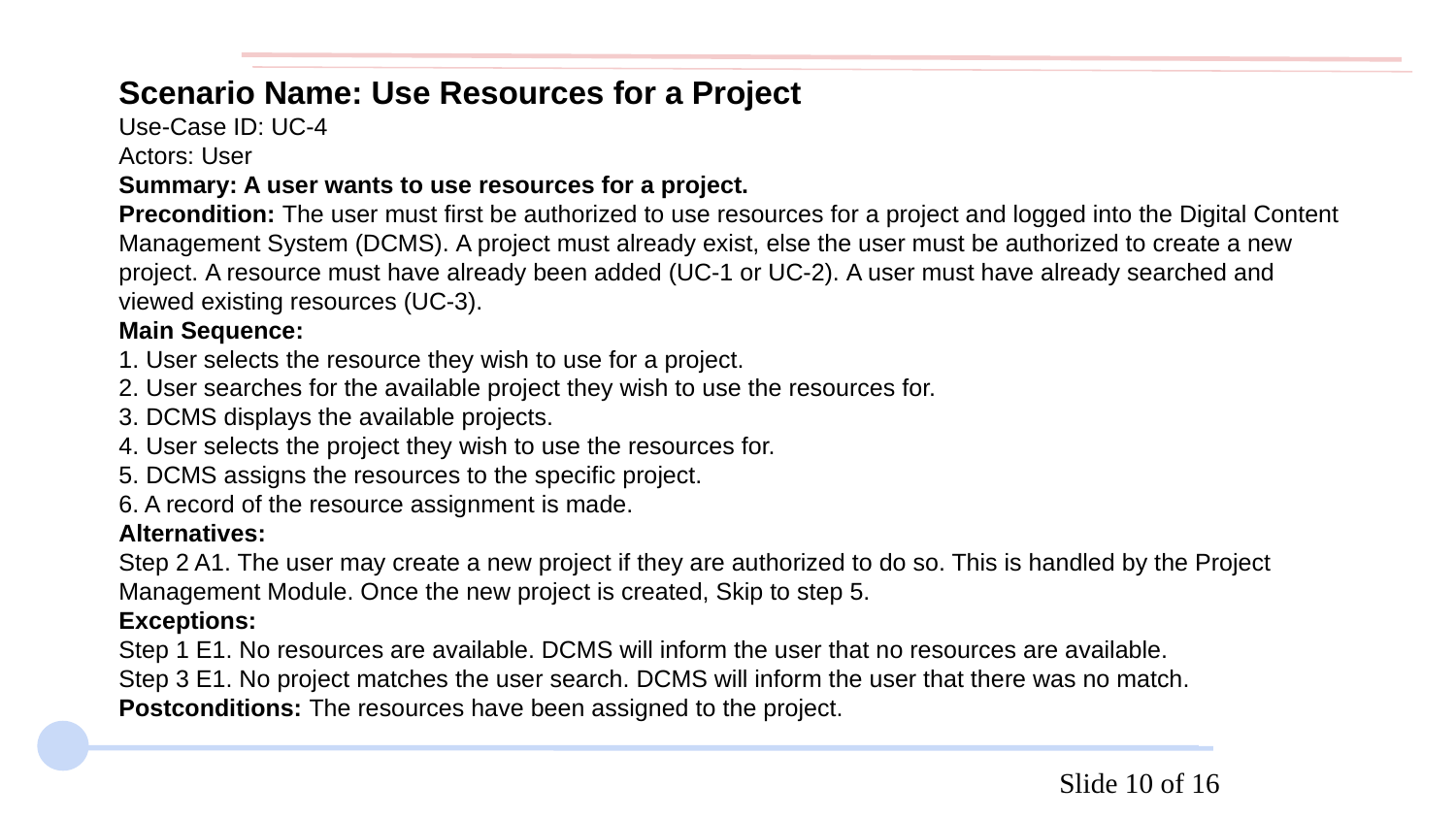

Scenario Name: Use Resources for a Project
Use-Case ID: UC-4
Actors: User
Summary: A user wants to use resources for a project.
Precondition: The user must first be authorized to use resources for a project and logged into the Digital Content Management System (DCMS). A project must already exist, else the user must be authorized to create a new project. A resource must have already been added (UC-1 or UC-2). A user must have already searched and viewed existing resources (UC-3).
Main Sequence:
1. User selects the resource they wish to use for a project.
2. User searches for the available project they wish to use the resources for.
3. DCMS displays the available projects.
4. User selects the project they wish to use the resources for.
5. DCMS assigns the resources to the specific project.
6. A record of the resource assignment is made.
Alternatives:
Step 2 A1. The user may create a new project if they are authorized to do so. This is handled by the Project Management Module. Once the new project is created, Skip to step 5.
Exceptions:
Step 1 E1. No resources are available. DCMS will inform the user that no resources are available.
Step 3 E1. No project matches the user search. DCMS will inform the user that there was no match.
Postconditions: The resources have been assigned to the project.

Slide 10 of 16